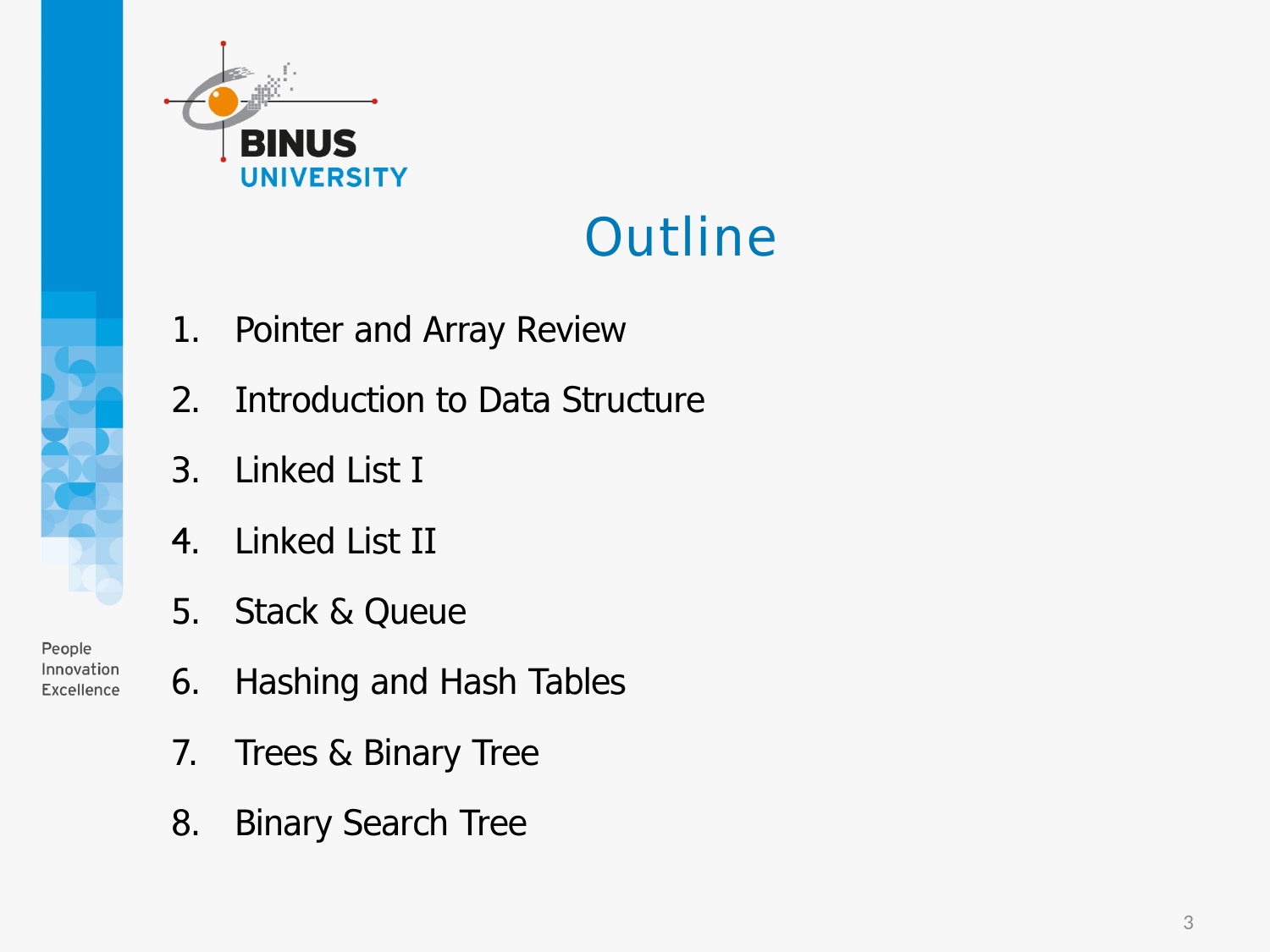

# Outline
Pointer and Array Review
Introduction to Data Structure
Linked List I
Linked List II
Stack & Queue
Hashing and Hash Tables
Trees & Binary Tree
Binary Search Tree

3